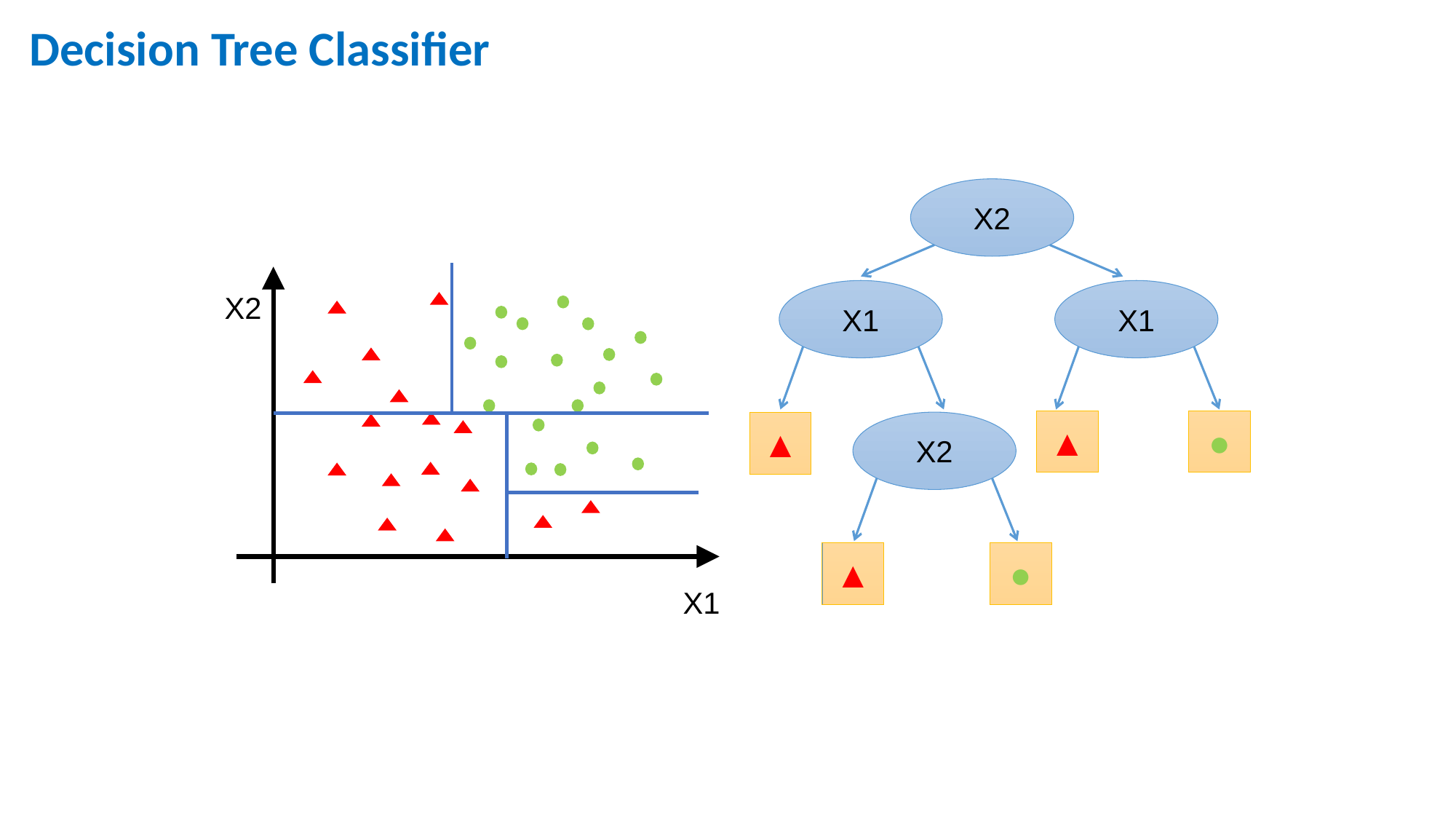

Decision Tree Classifier
X2
X2

X1
X1
X1
●
▲
X2
▲
▲
●